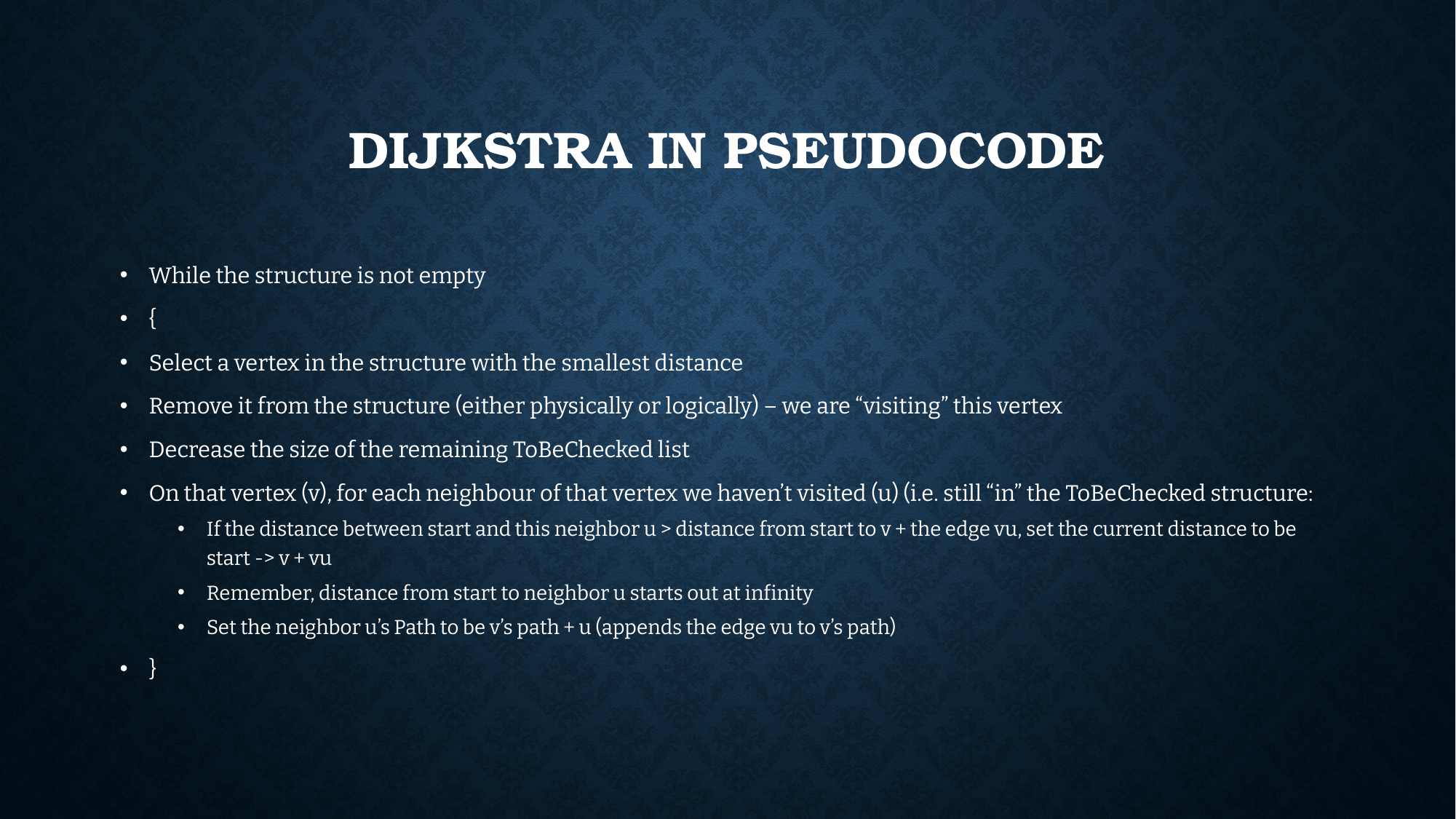

# Dijkstra in pseudocode
While the structure is not empty
{
Select a vertex in the structure with the smallest distance
Remove it from the structure (either physically or logically) – we are “visiting” this vertex
Decrease the size of the remaining ToBeChecked list
On that vertex (v), for each neighbour of that vertex we haven’t visited (u) (i.e. still “in” the ToBeChecked structure:
If the distance between start and this neighbor u > distance from start to v + the edge vu, set the current distance to be start -> v + vu
Remember, distance from start to neighbor u starts out at infinity
Set the neighbor u’s Path to be v’s path + u (appends the edge vu to v’s path)
}